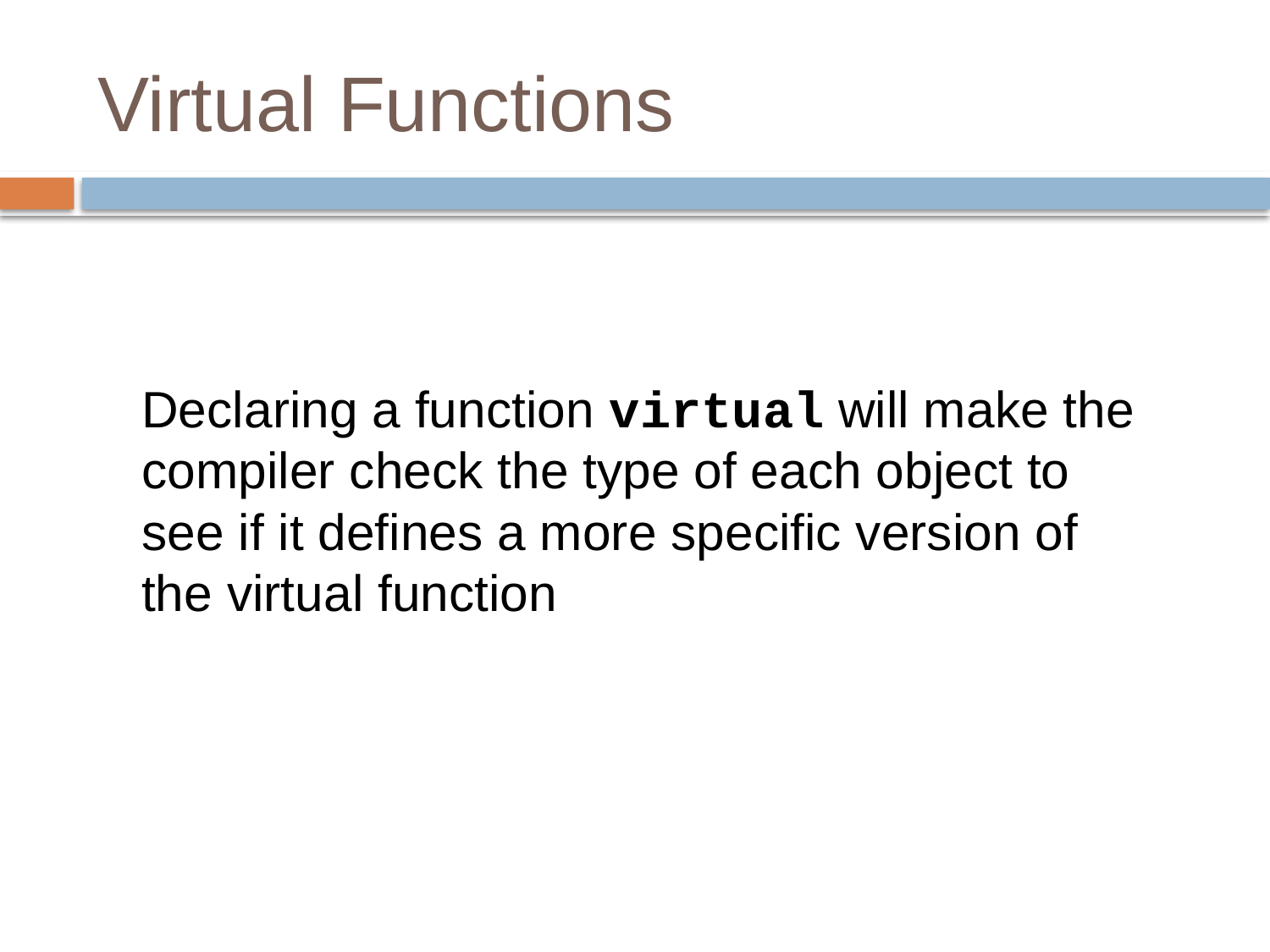

# Virtual Functions
	Declaring a function virtual will make the compiler check the type of each object to see if it defines a more specific version of the virtual function
4-13